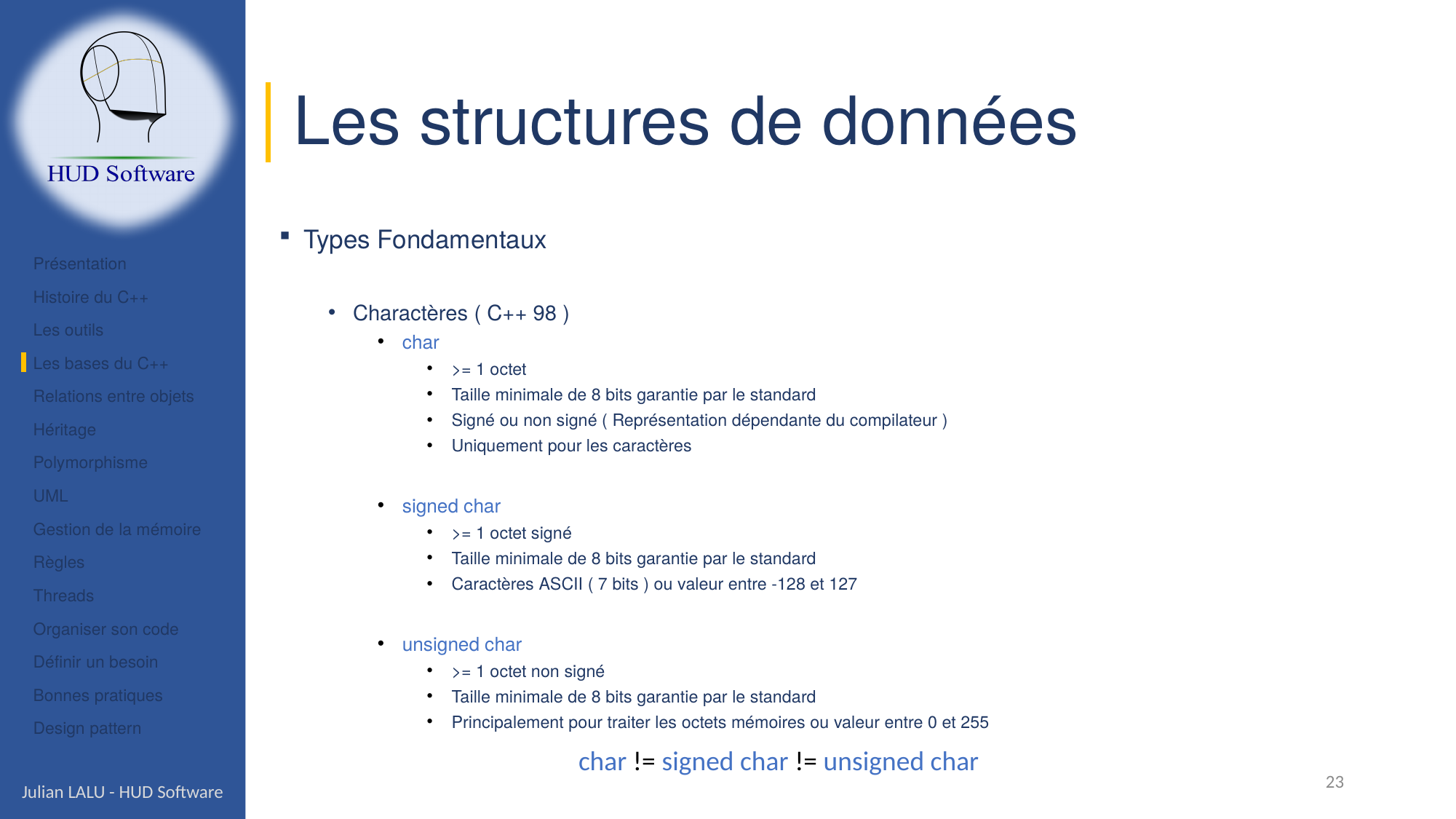

# Les structures de données
Types Fondamentaux

Charactères ( C++ 98 )
char
>= 1 octet
Taille minimale de 8 bits garantie par le standard
Signé ou non signé ( Représentation dépendante du compilateur )
Uniquement pour les caractères

signed char
>= 1 octet signé
Taille minimale de 8 bits garantie par le standard
Caractères ASCII ( 7 bits ) ou valeur entre -128 et 127

unsigned char
>= 1 octet non signé
Taille minimale de 8 bits garantie par le standard
Principalement pour traiter les octets mémoires ou valeur entre 0 et 255
Présentation
Histoire du C++
Les outils
Les bases du C++
Relations entre objets
Héritage
Polymorphisme
UML
Gestion de la mémoire
Règles
Threads
Organiser son code
Définir un besoin
Bonnes pratiques
Design pattern
char != signed char != unsigned char
23